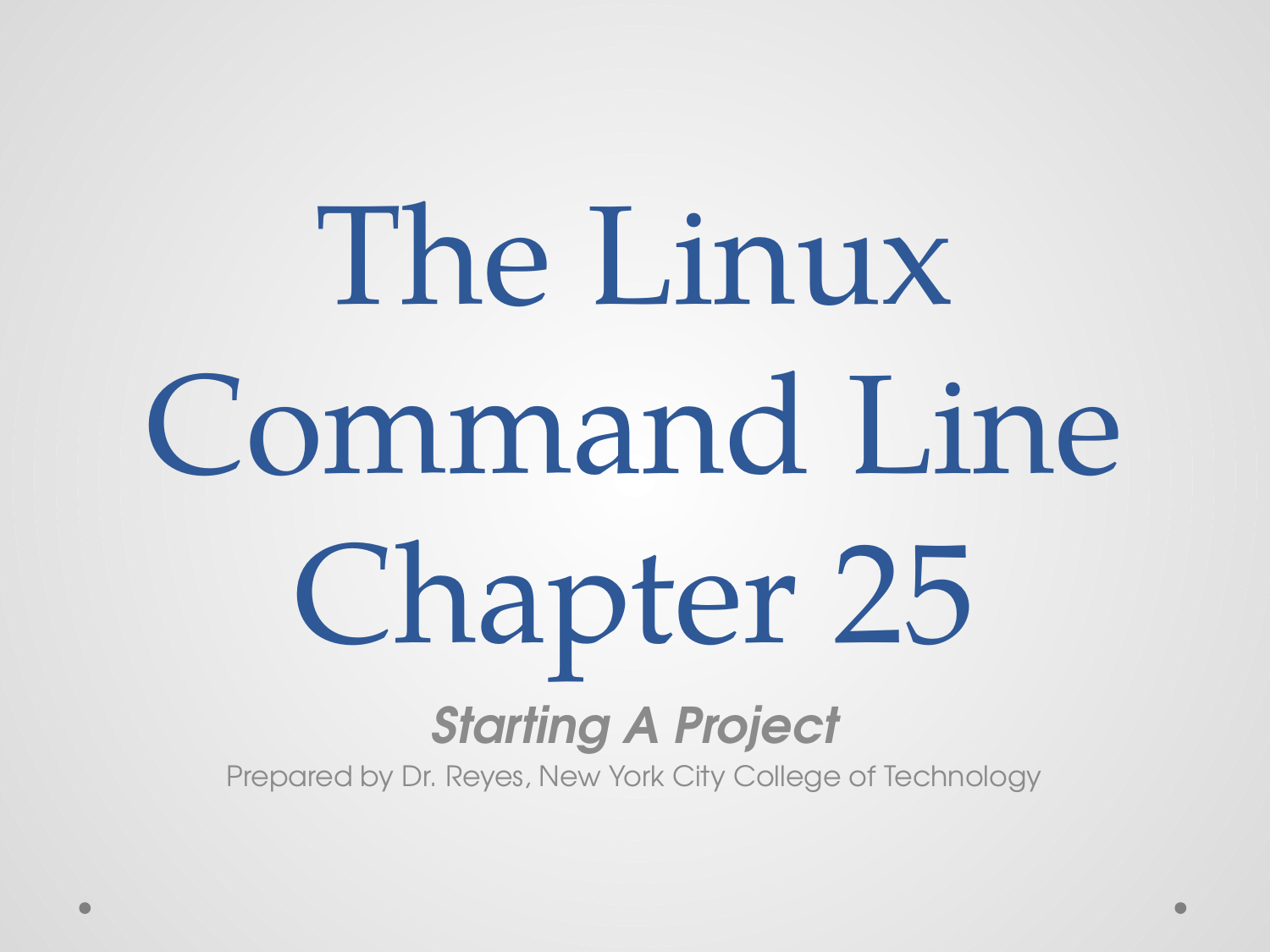

# The Linux Command Line Chapter 25
Starting A Project
Prepared by Dr. Reyes, New York City College of Technology